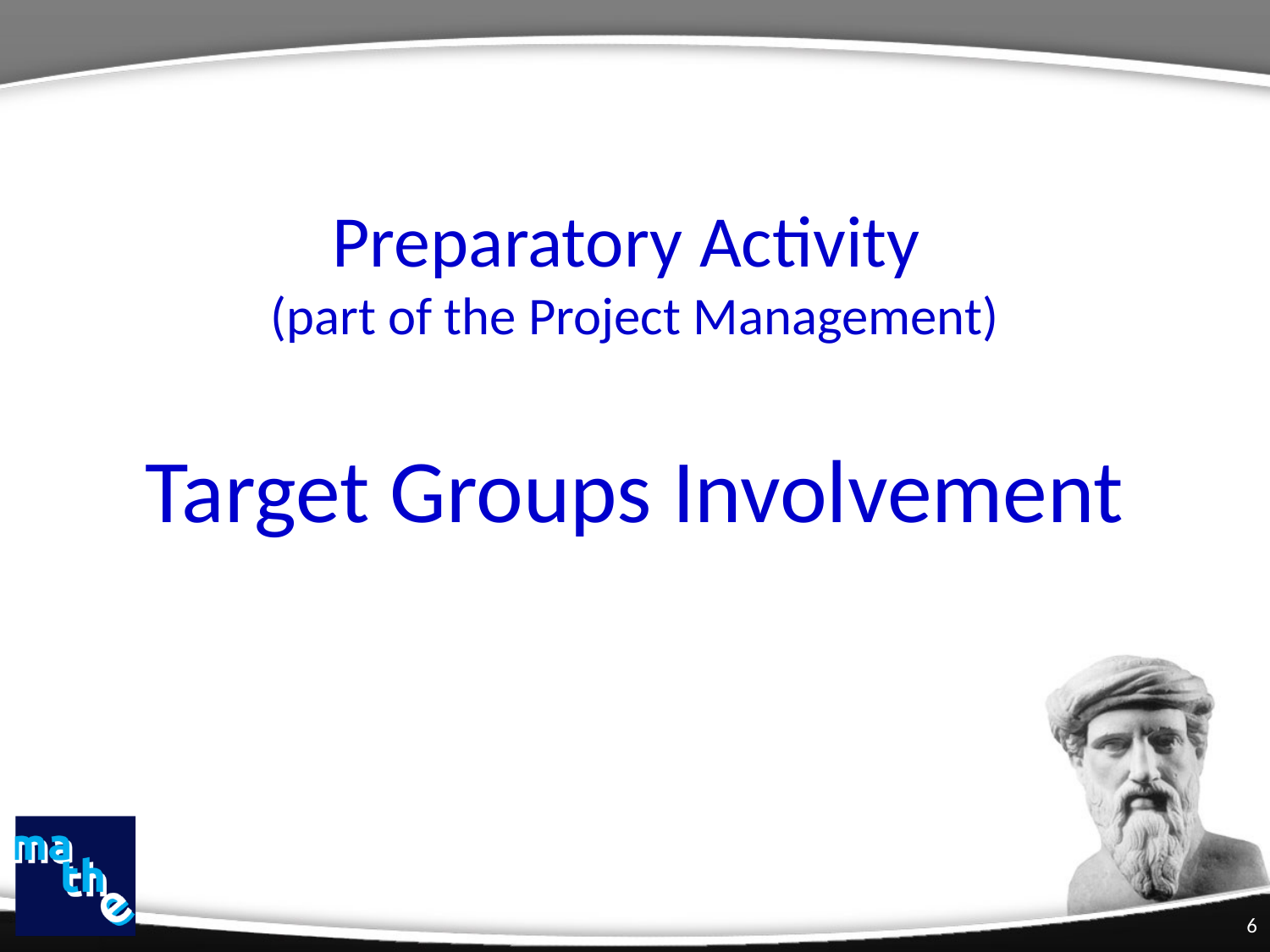

# Preparatory Activity (part of the Project Management) Target Groups Involvement